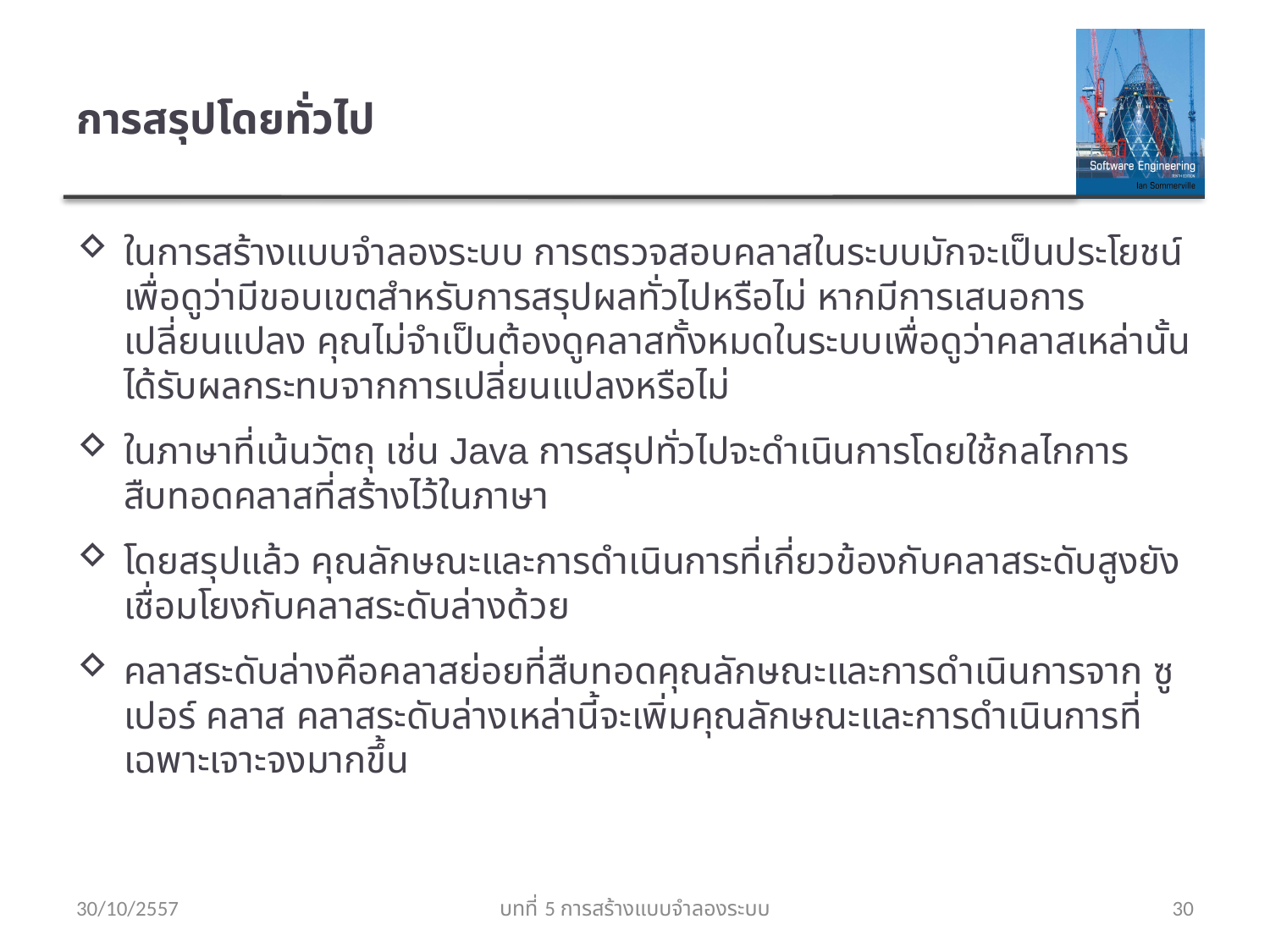

# การสรุปโดยทั่วไป
ในการสร้างแบบจำลองระบบ การตรวจสอบคลาสในระบบมักจะเป็นประโยชน์เพื่อดูว่ามีขอบเขตสำหรับการสรุปผลทั่วไปหรือไม่ หากมีการเสนอการเปลี่ยนแปลง คุณไม่จำเป็นต้องดูคลาสทั้งหมดในระบบเพื่อดูว่าคลาสเหล่านั้นได้รับผลกระทบจากการเปลี่ยนแปลงหรือไม่
ในภาษาที่เน้นวัตถุ เช่น Java การสรุปทั่วไปจะดำเนินการโดยใช้กลไกการสืบทอดคลาสที่สร้างไว้ในภาษา
โดยสรุปแล้ว คุณลักษณะและการดำเนินการที่เกี่ยวข้องกับคลาสระดับสูงยังเชื่อมโยงกับคลาสระดับล่างด้วย
คลาสระดับล่างคือคลาสย่อยที่สืบทอดคุณลักษณะและการดำเนินการจาก ซูเปอร์ คลาส คลาสระดับล่างเหล่านี้จะเพิ่มคุณลักษณะและการดำเนินการที่เฉพาะเจาะจงมากขึ้น
30/10/2557
บทที่ 5 การสร้างแบบจำลองระบบ
30